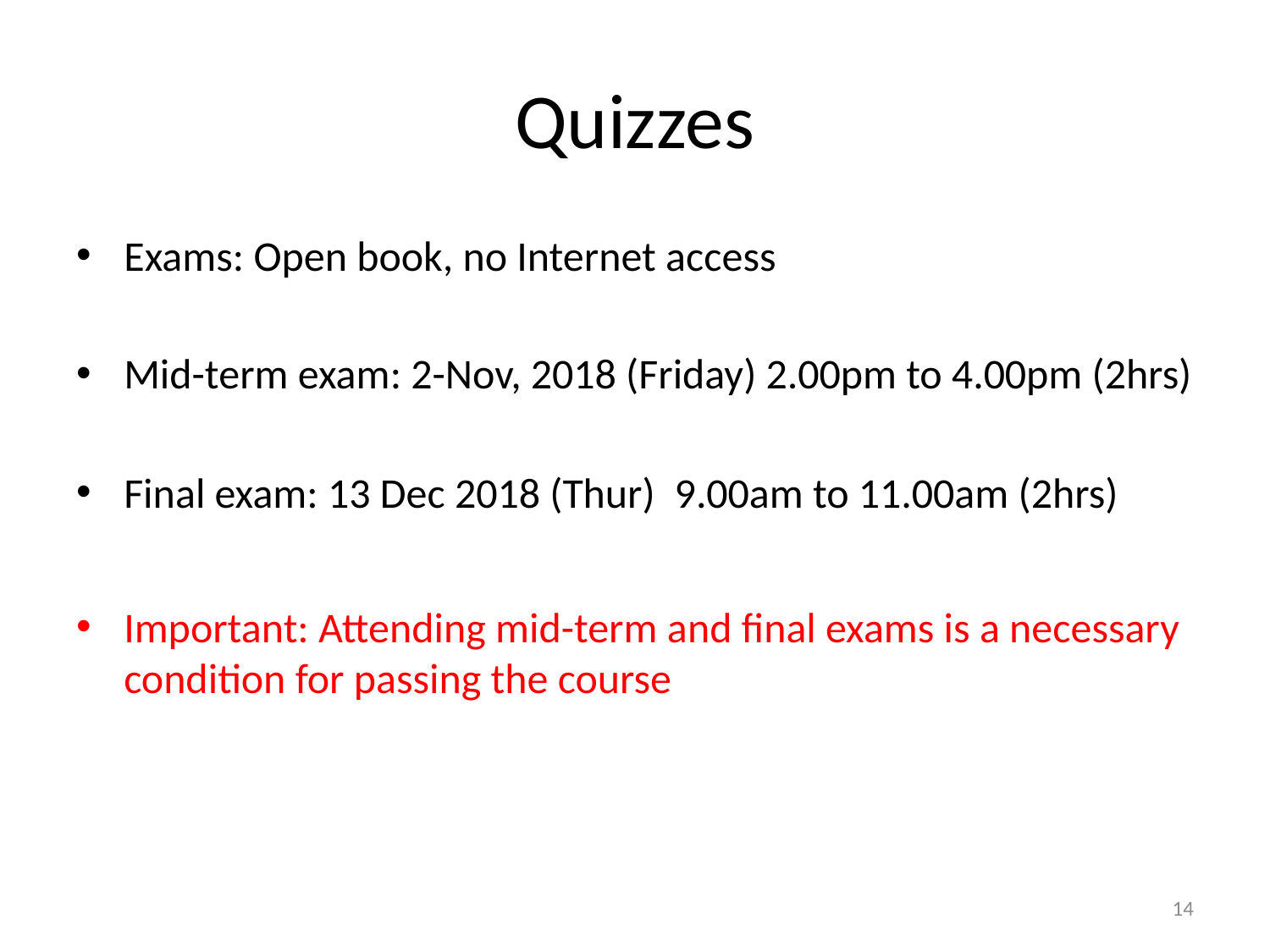

# Quizzes
Exams: Open book, no Internet access

Mid-term exam: 2-Nov, 2018 (Friday) 2.00pm to 4.00pm (2hrs)

Final exam: 13 Dec 2018 (Thur)  9.00am to 11.00am (2hrs)

Important: Attending mid-term and final exams is a necessary condition for passing the course
14